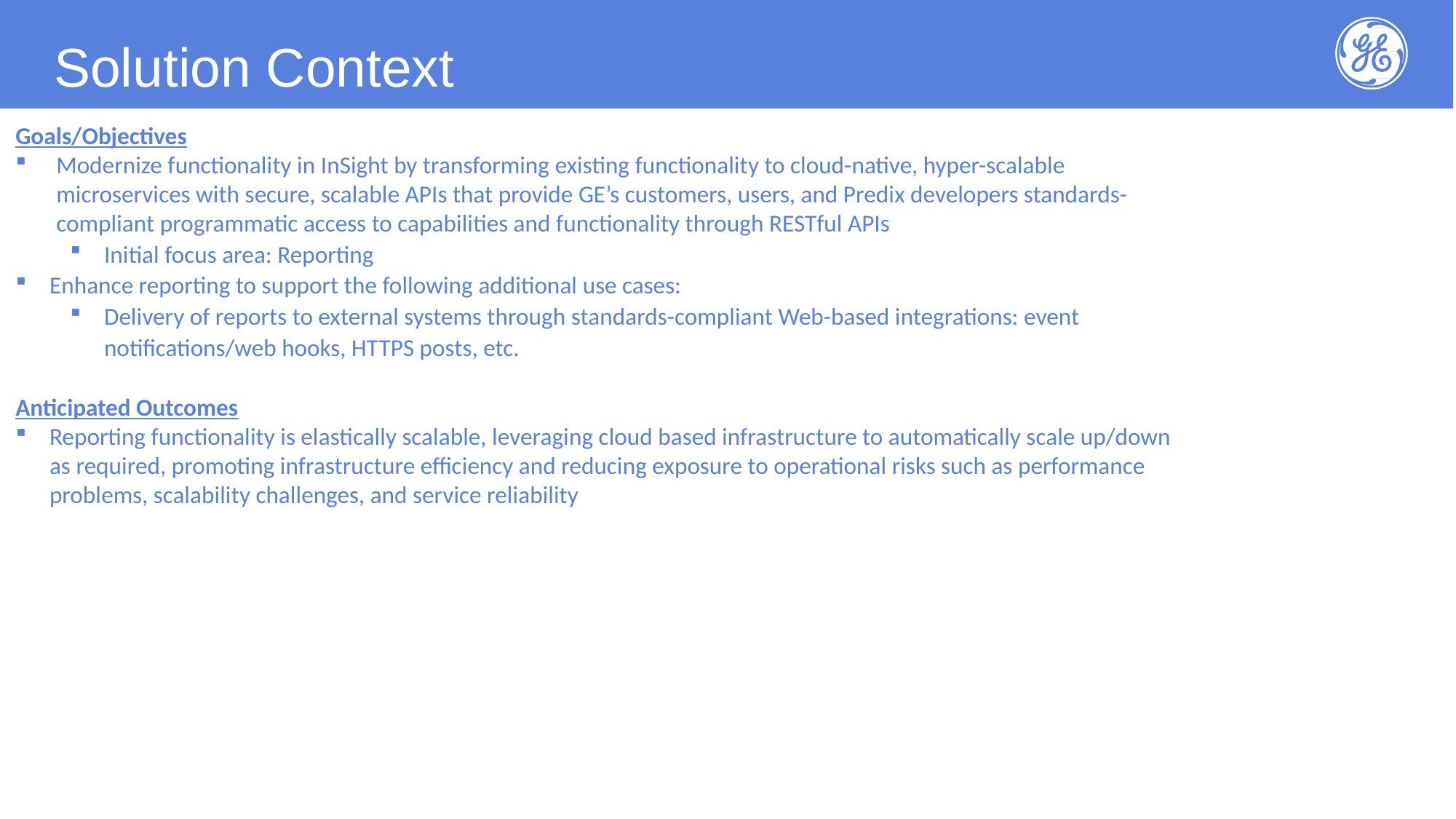

Solution Context
Solution Context

Goals/Objectives
Modernize functionality in InSight by transforming existing functionality to cloud-native, hyper-scalable microservices with secure, scalable APIs that provide GE’s customers, users, and Predix developers standards-compliant programmatic access to capabilities and functionality through RESTful APIs
Initial focus area: Reporting
Enhance reporting to support the following additional use cases:
Delivery of reports to external systems through standards-compliant Web-based integrations: event notifications/web hooks, HTTPS posts, etc.

Anticipated Outcomes
Reporting functionality is elastically scalable, leveraging cloud based infrastructure to automatically scale up/down as required, promoting infrastructure efficiency and reducing exposure to operational risks such as performance problems, scalability challenges, and service reliability